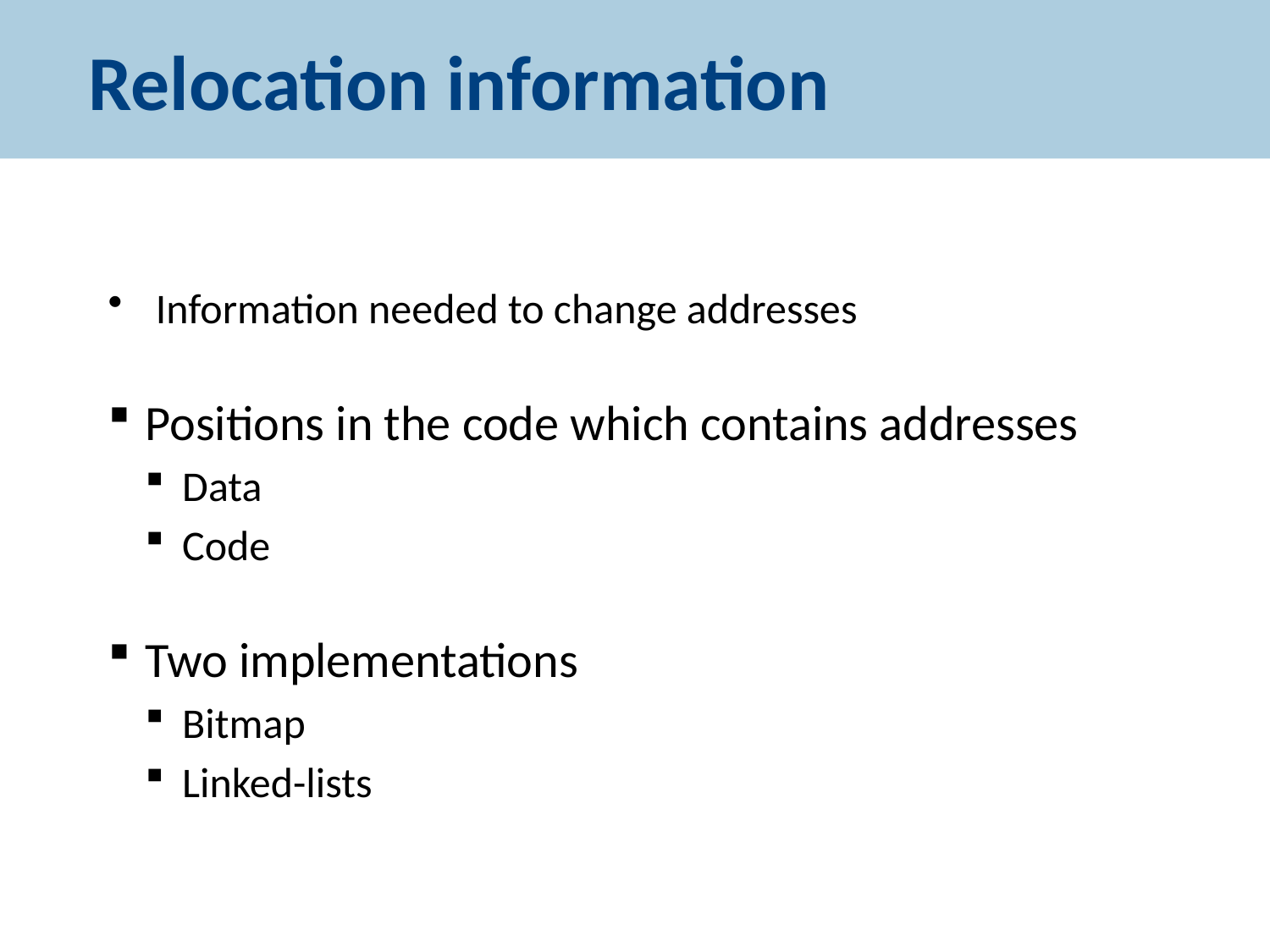

# Relocation information
Information needed to change addresses

Positions in the code which contains addresses
Data
Code

Two implementations
Bitmap
Linked-lists